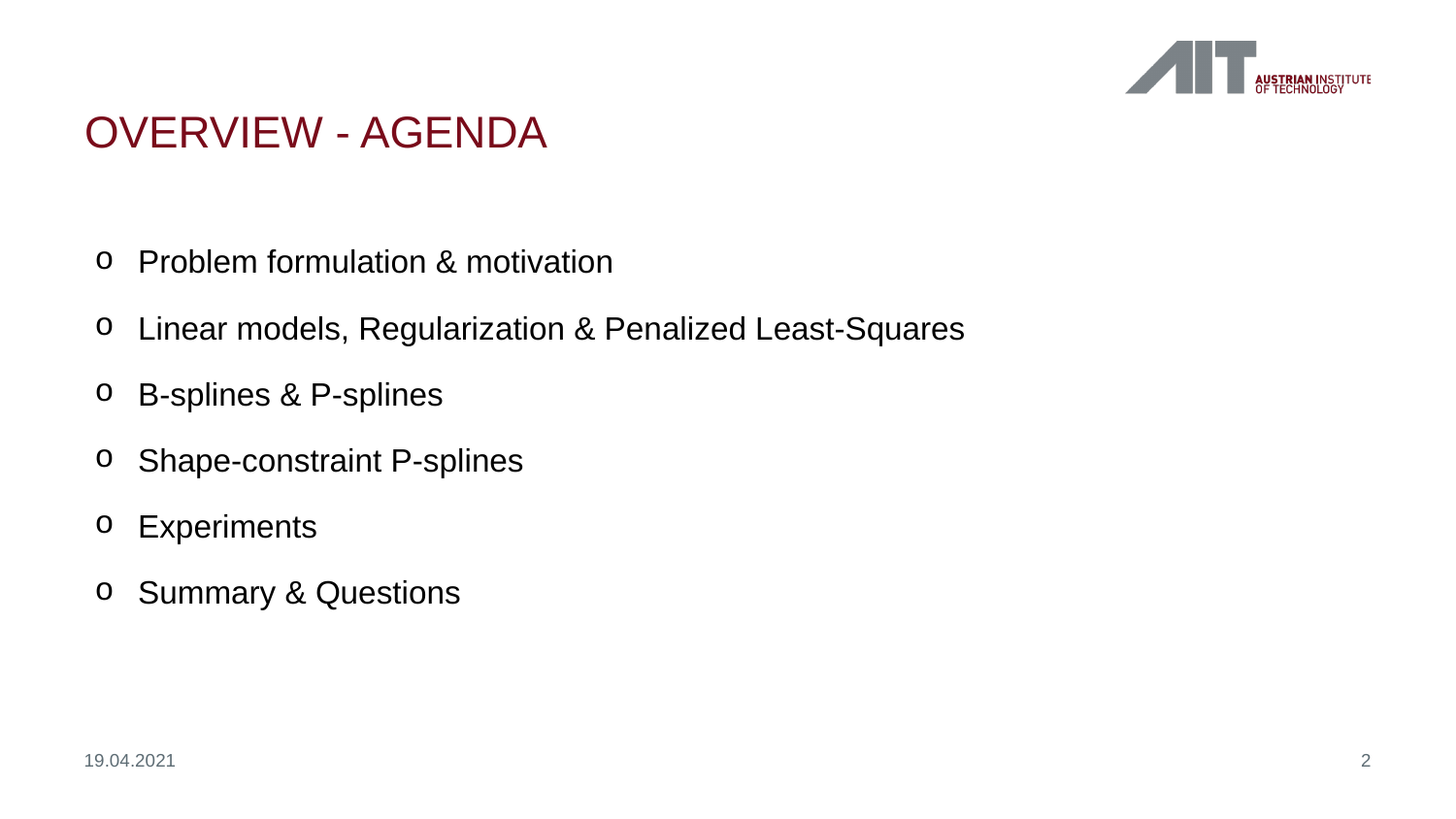

# Overview - Agenda
Problem formulation & motivation
Linear models, Regularization & Penalized Least-Squares
B-splines & P-splines
Shape-constraint P-splines
Experiments
Summary & Questions

19.04.2021
2